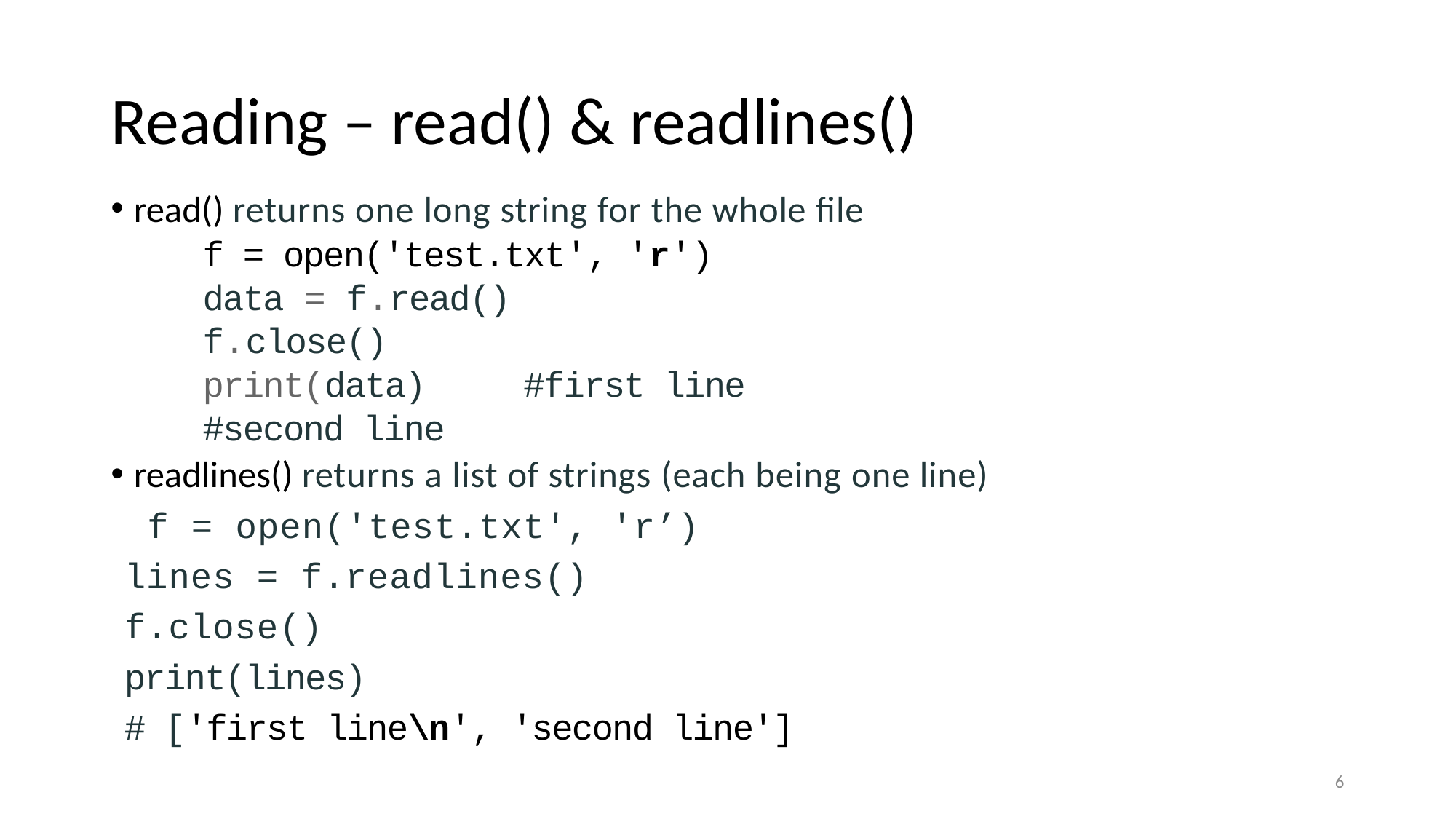

# Reading – read() & readlines()

read() returns one long string for the whole ﬁle
f = open('test.txt', 'r')
data = f.read()
f.close()
print(data)    	#first line
				#second line
readlines() returns a list of strings (each being one line)
 	f = open('test.txt', 'r’)
	lines = f.readlines()
	f.close()
	print(lines)
			# ['first line\n', 'second line']

6